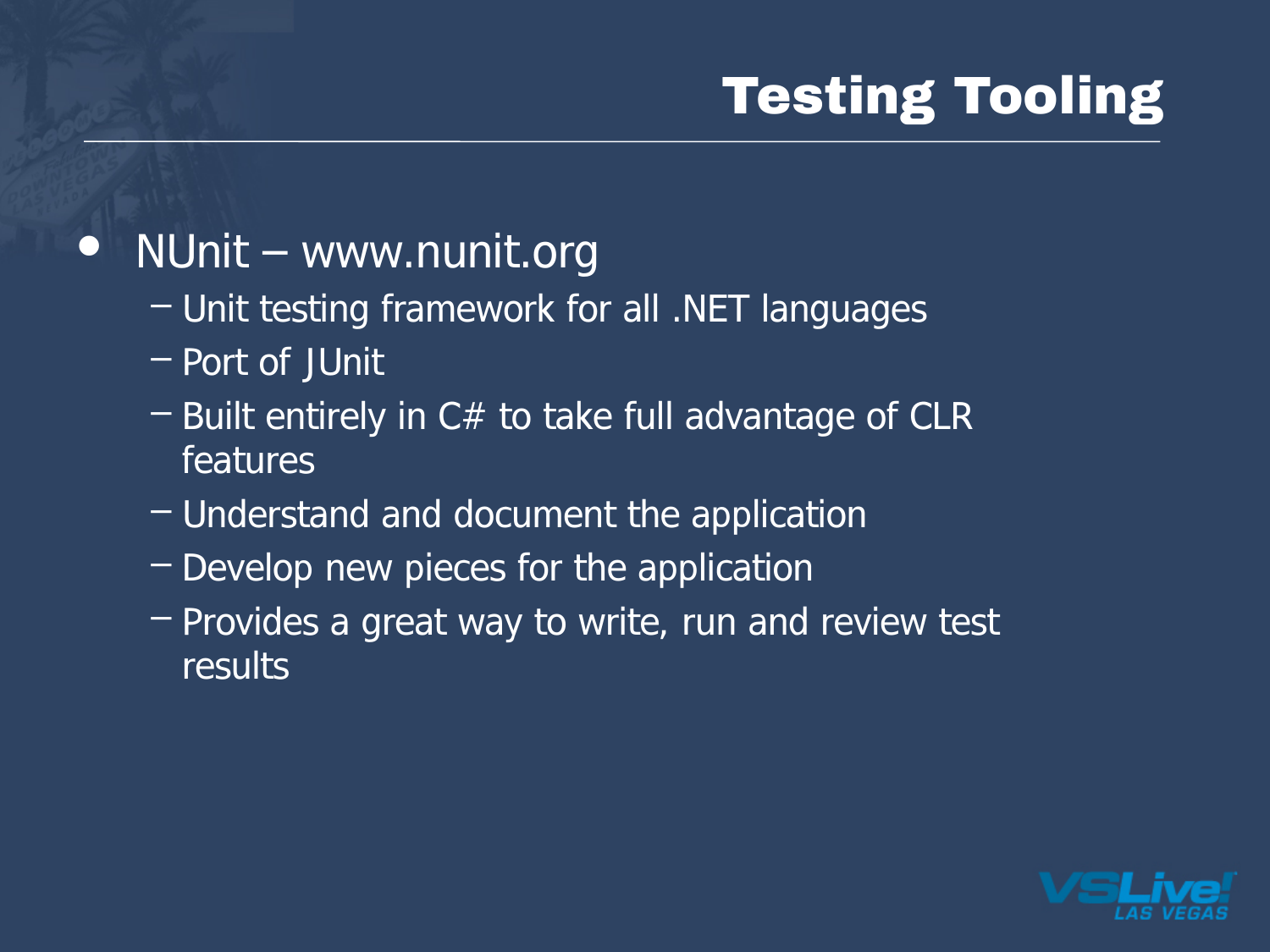

# Testing Tooling
NUnit – www.nunit.org
Unit testing framework for all .NET languages
Port of JUnit
Built entirely in C# to take full advantage of CLR features
Understand and document the application
Develop new pieces for the application
Provides a great way to write, run and review test results